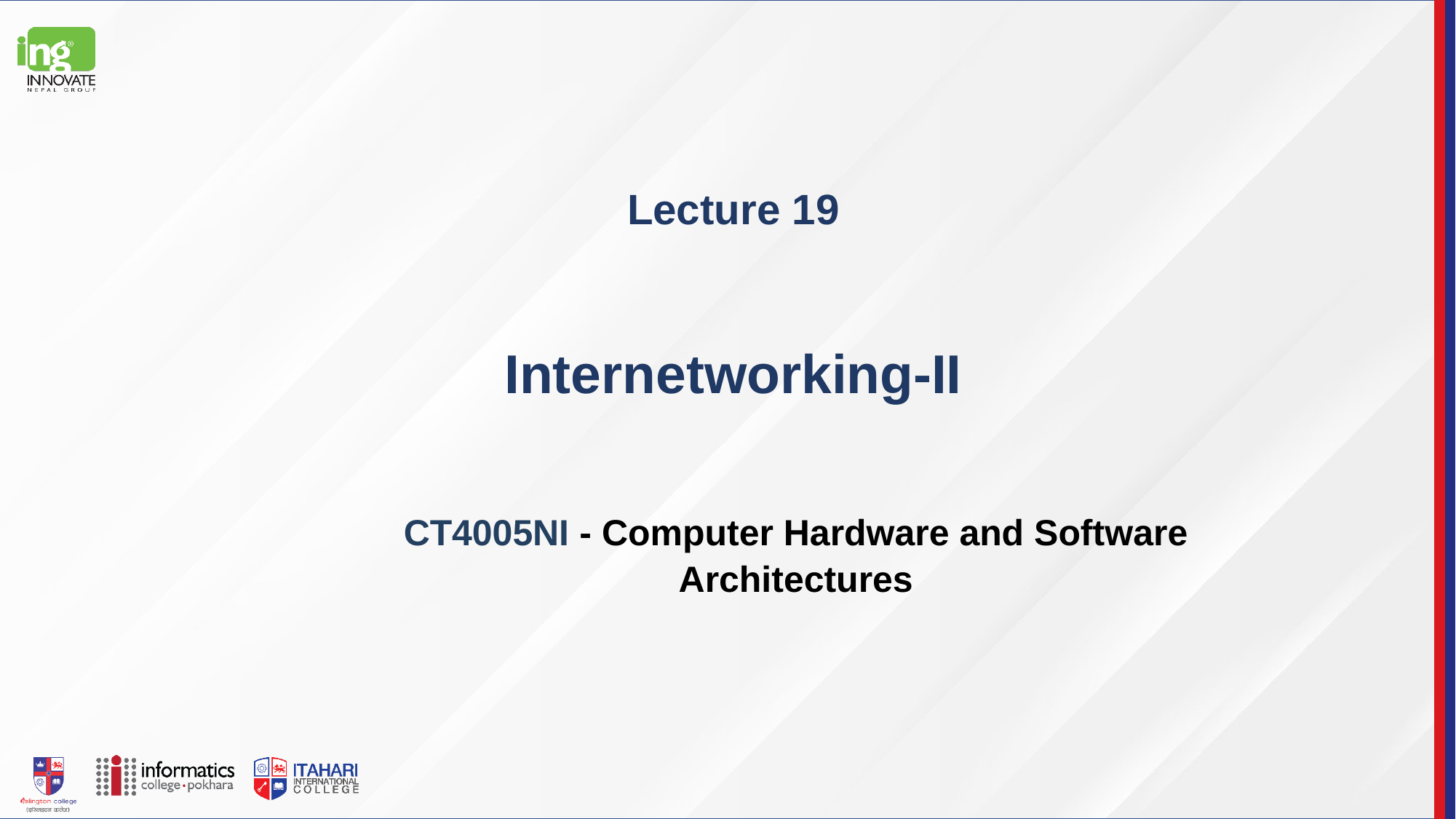

Lecture 19
# Internetworking-II
CT4005NI - Computer Hardware and Software
Architectures